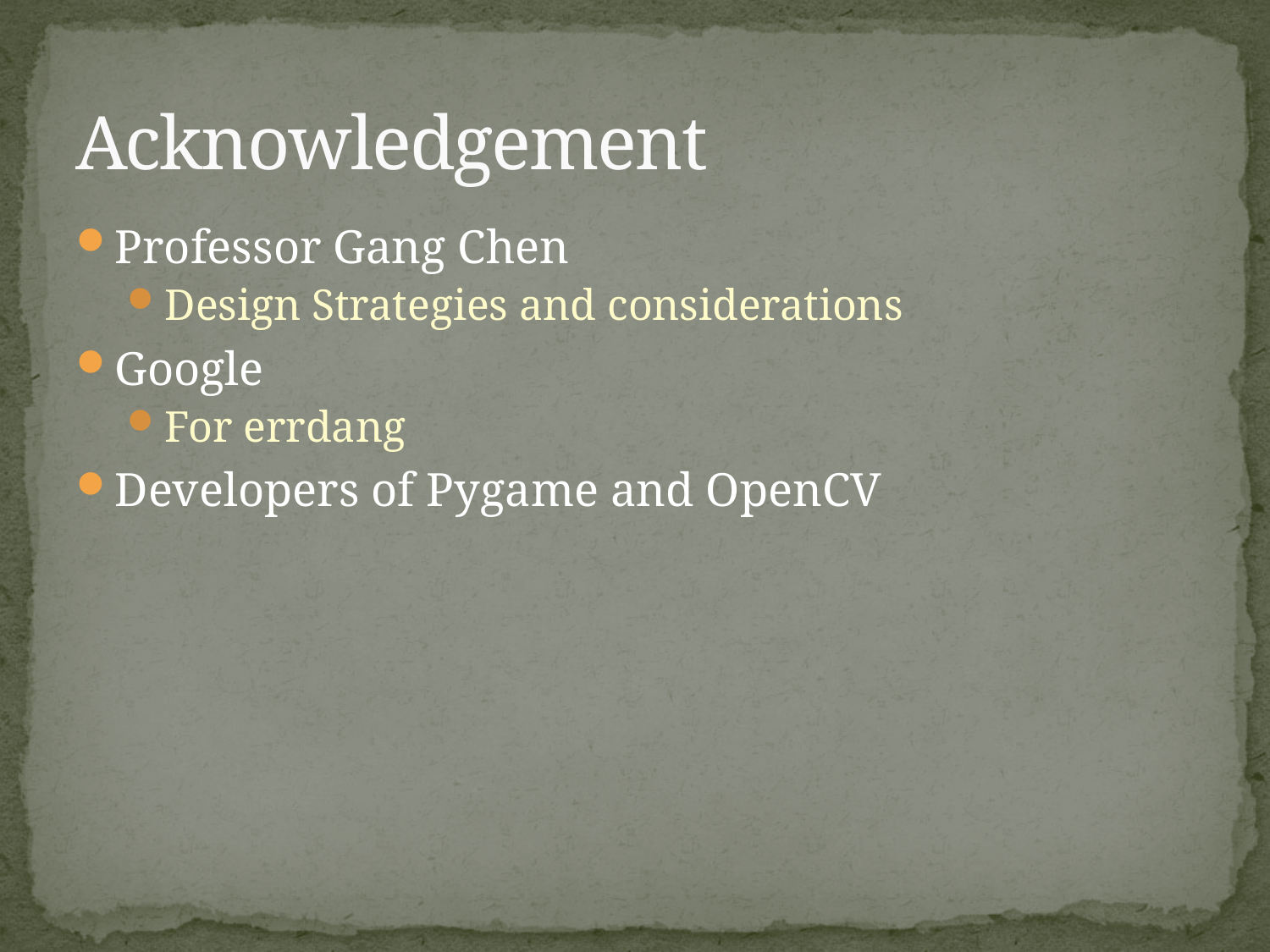

# Acknowledgement
Professor Gang Chen
Design Strategies and considerations
Google
For errdang
Developers of Pygame and OpenCV